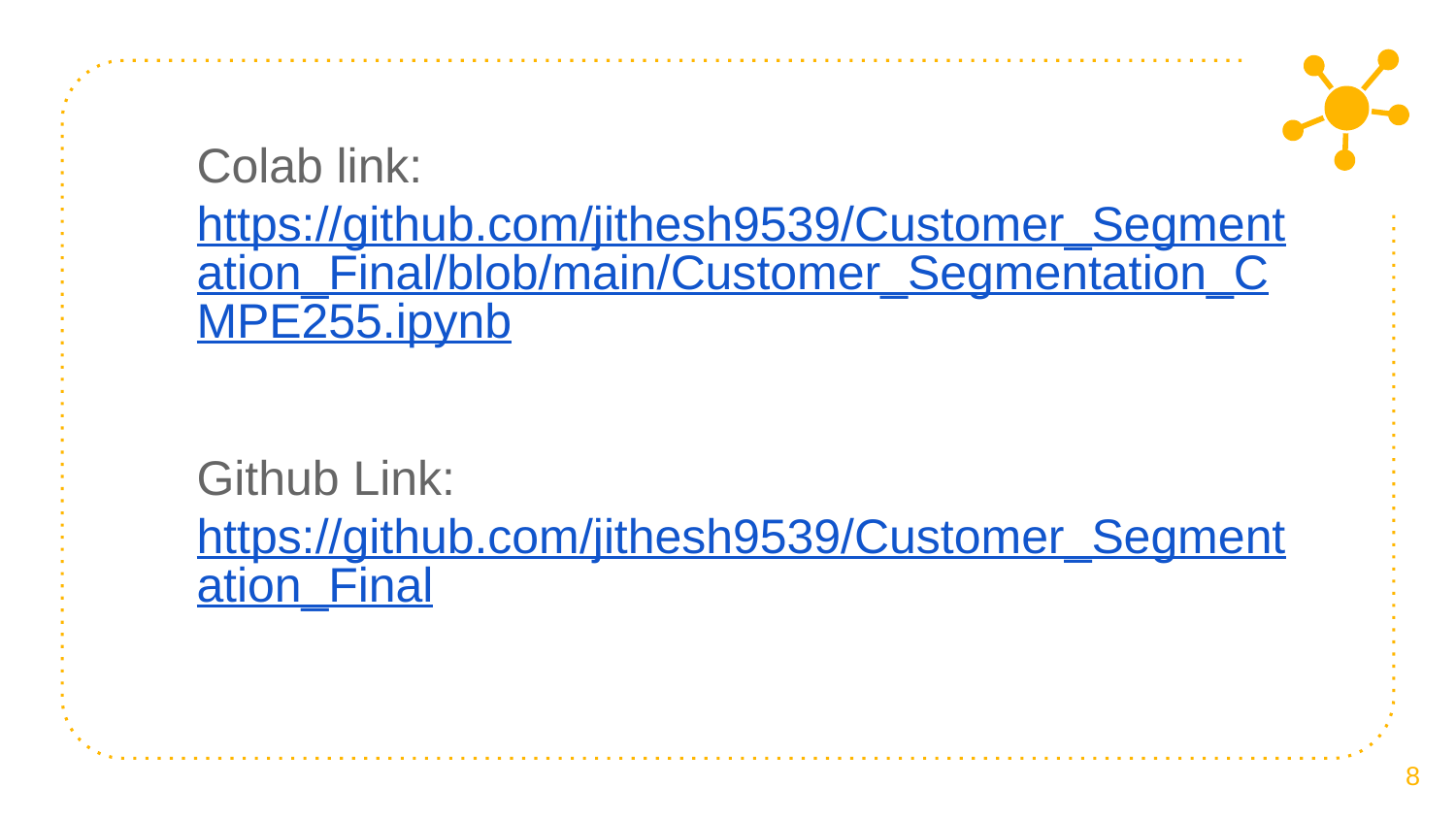

Colab link: https://github.com/jithesh9539/Customer_Segmentation_Final/blob/main/Customer_Segmentation_CMPE255.ipynb

Github Link: https://github.com/jithesh9539/Customer_Segmentation_Final

8